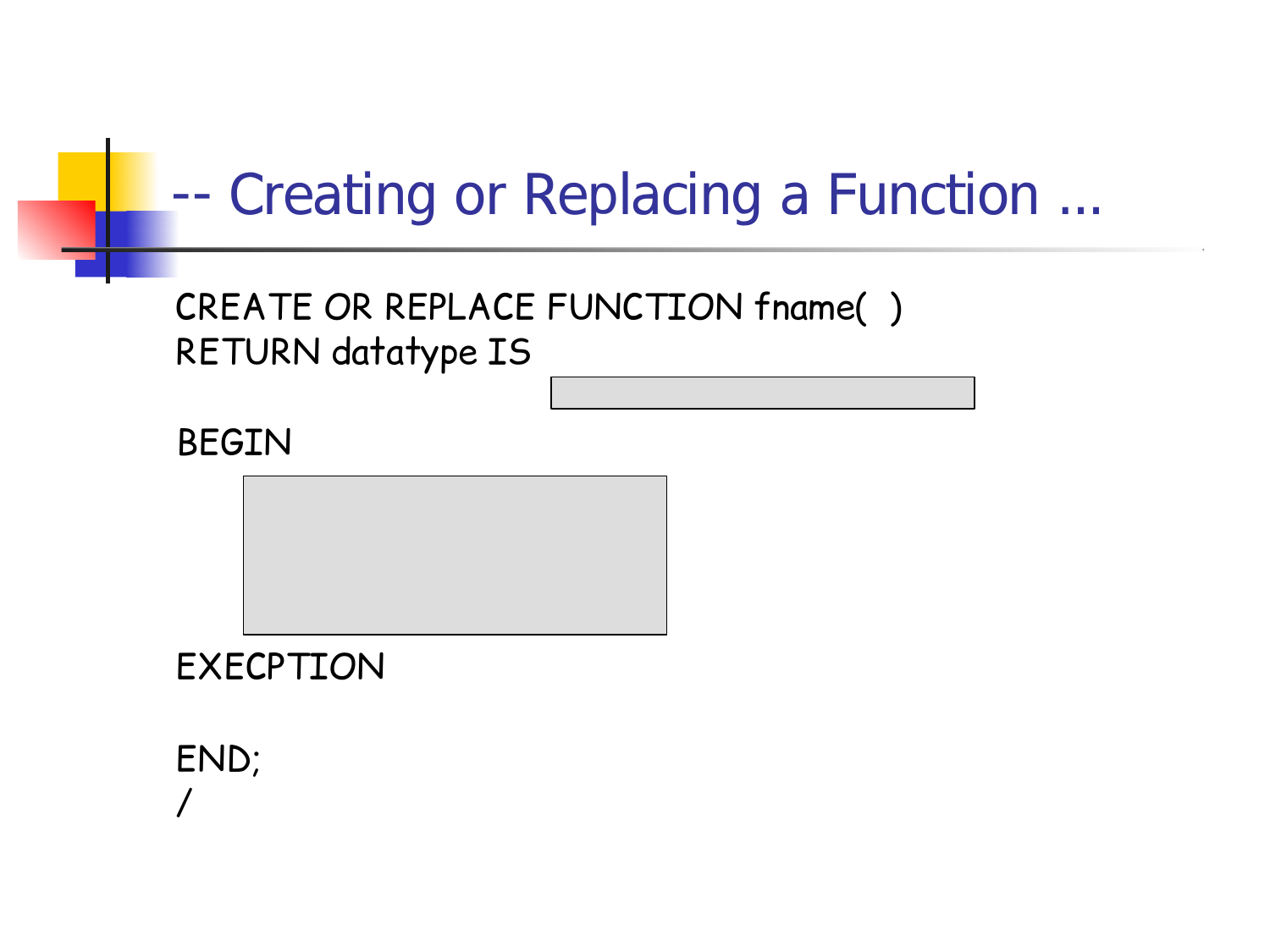

# -- Creating or Replacing a Function …

CREATE OR REPLACE FUNCTION fname(  )
RETURN datatype IS

BEGIN

EXECPTION

END;
/